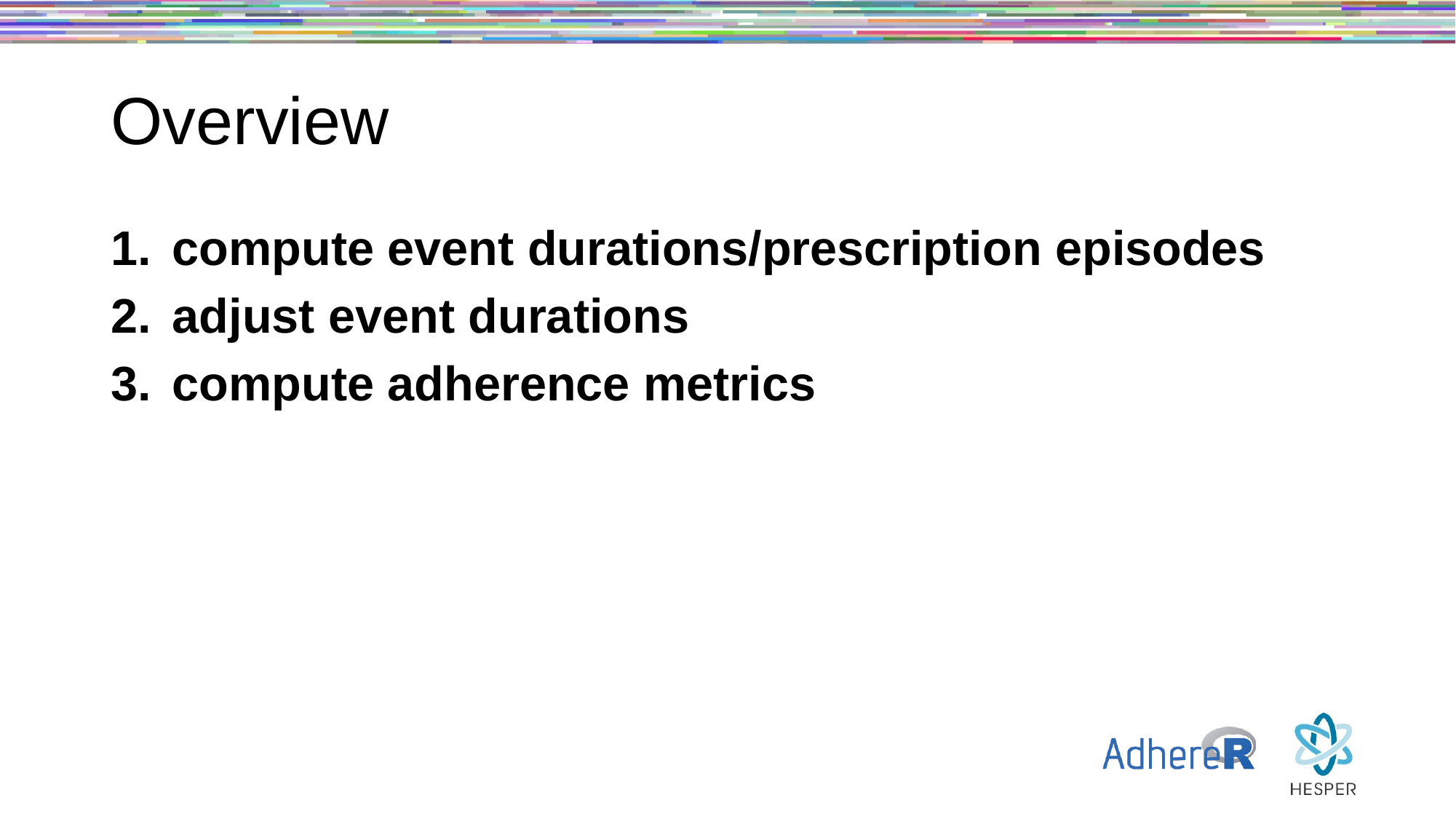

# Overview
compute event durations/prescription episodes
adjust event durations
compute adherence metrics